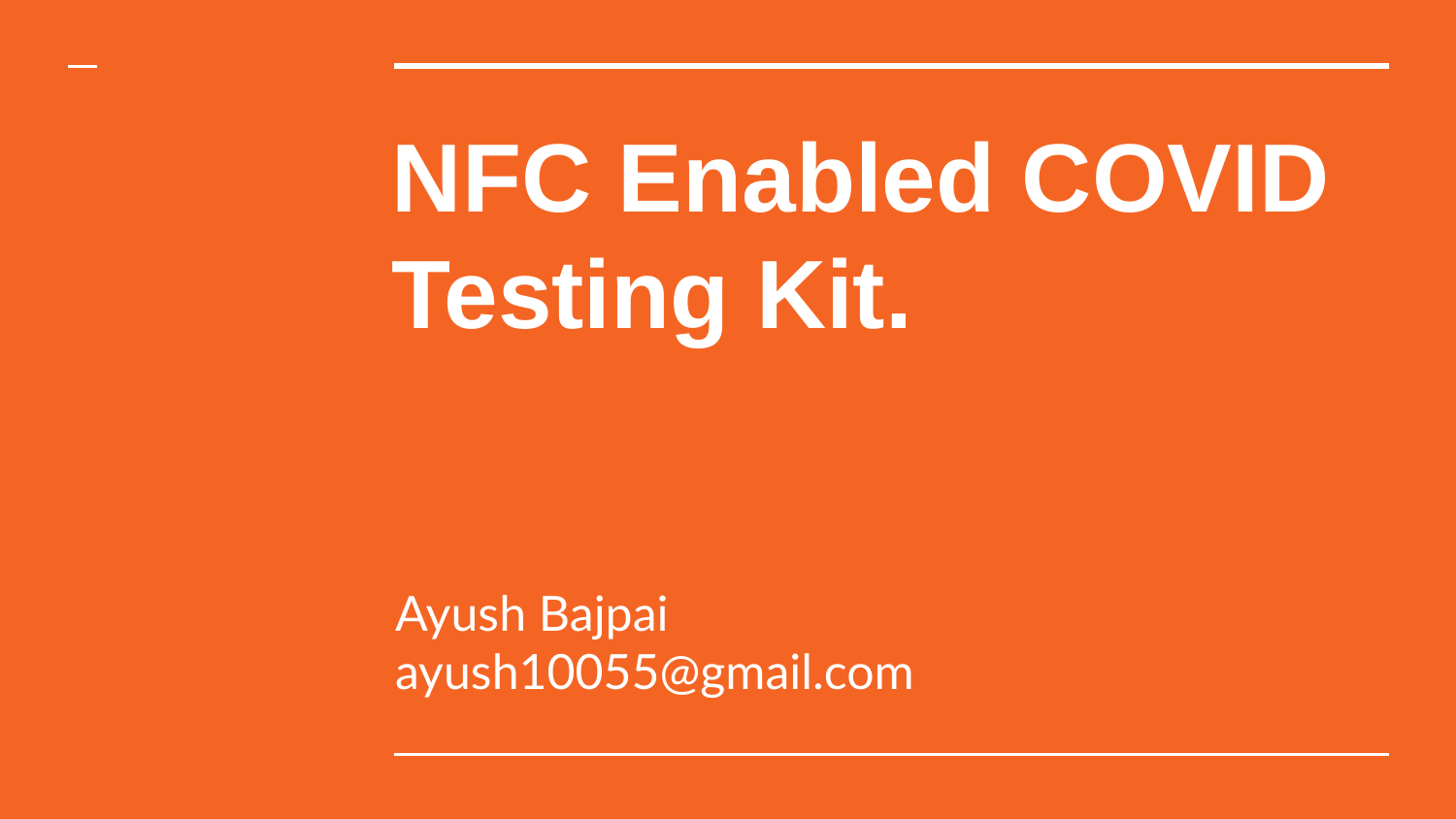

# NFC Enabled COVID Testing Kit.
Ayush Bajpai
ayush10055@gmail.com